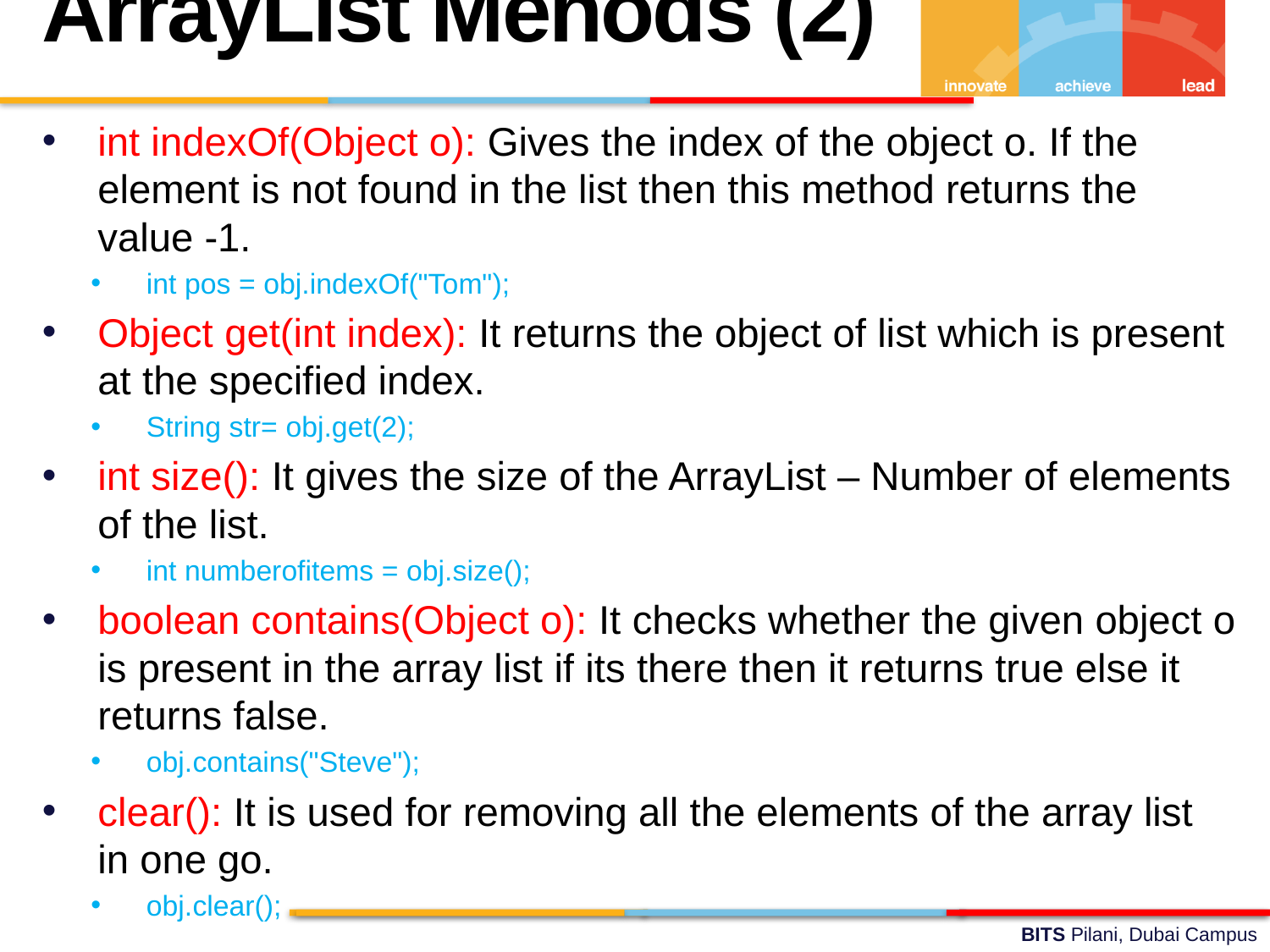

ArrayList Mehods (2)
int indexOf(Object o): Gives the index of the object o. If the element is not found in the list then this method returns the value -1.
int pos = obj.indexOf("Tom");
Object get(int index): It returns the object of list which is present at the specified index.
String str= obj.get(2);
int size(): It gives the size of the ArrayList – Number of elements of the list.
int numberofitems = obj.size();
boolean contains(Object o): It checks whether the given object o is present in the array list if its there then it returns true else it returns false.
obj.contains("Steve");
clear(): It is used for removing all the elements of the array list in one go.
obj.clear();